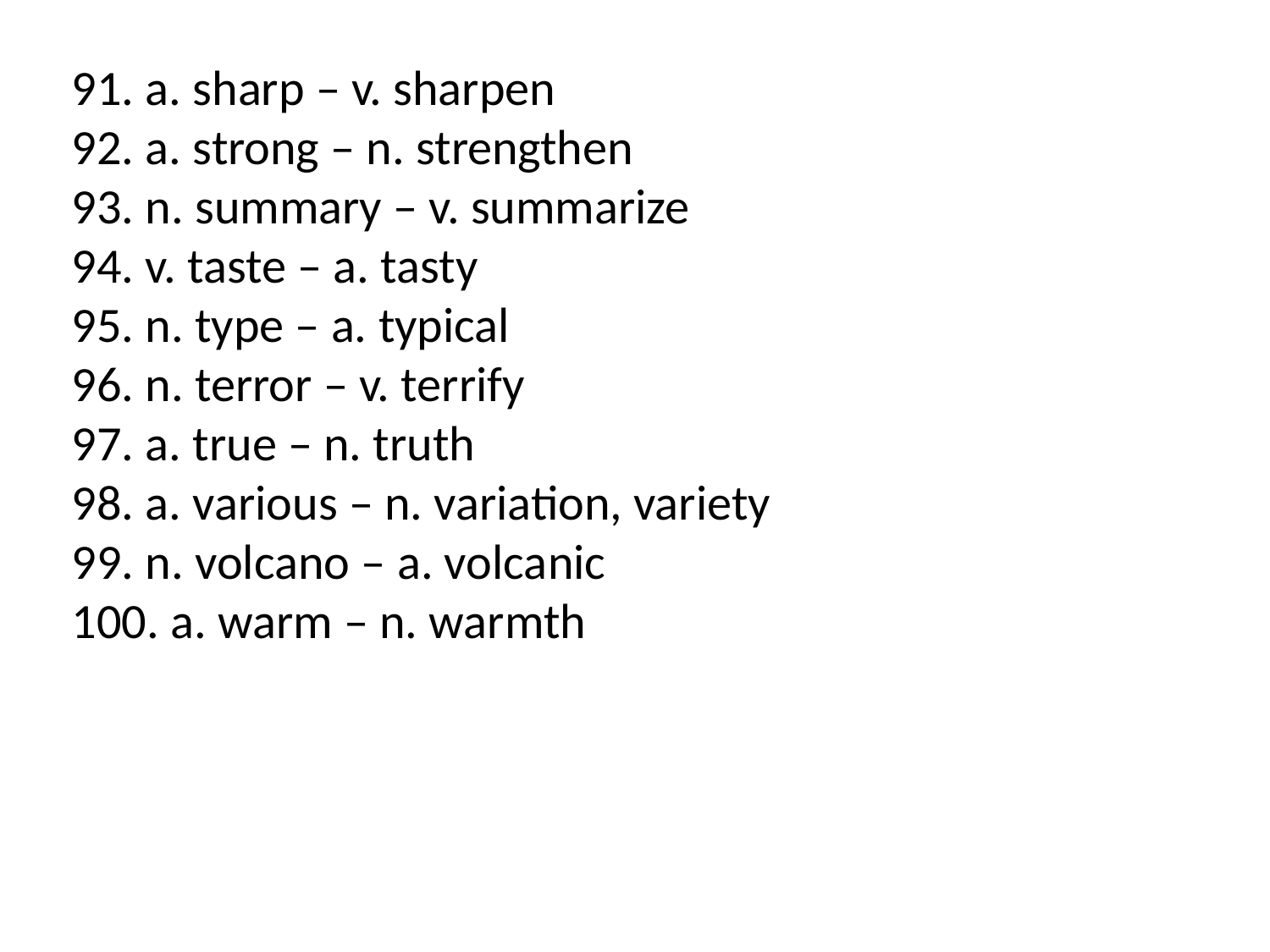

91. a. sharp – v. sharpen
92. a. strong – n. strengthen
93. n. summary – v. summarize
94. v. taste – a. tasty
95. n. type – a. typical
96. n. terror – v. terrify
97. a. true – n. truth
98. a. various – n. variation, variety
99. n. volcano – a. volcanic
100. a. warm – n. warmth